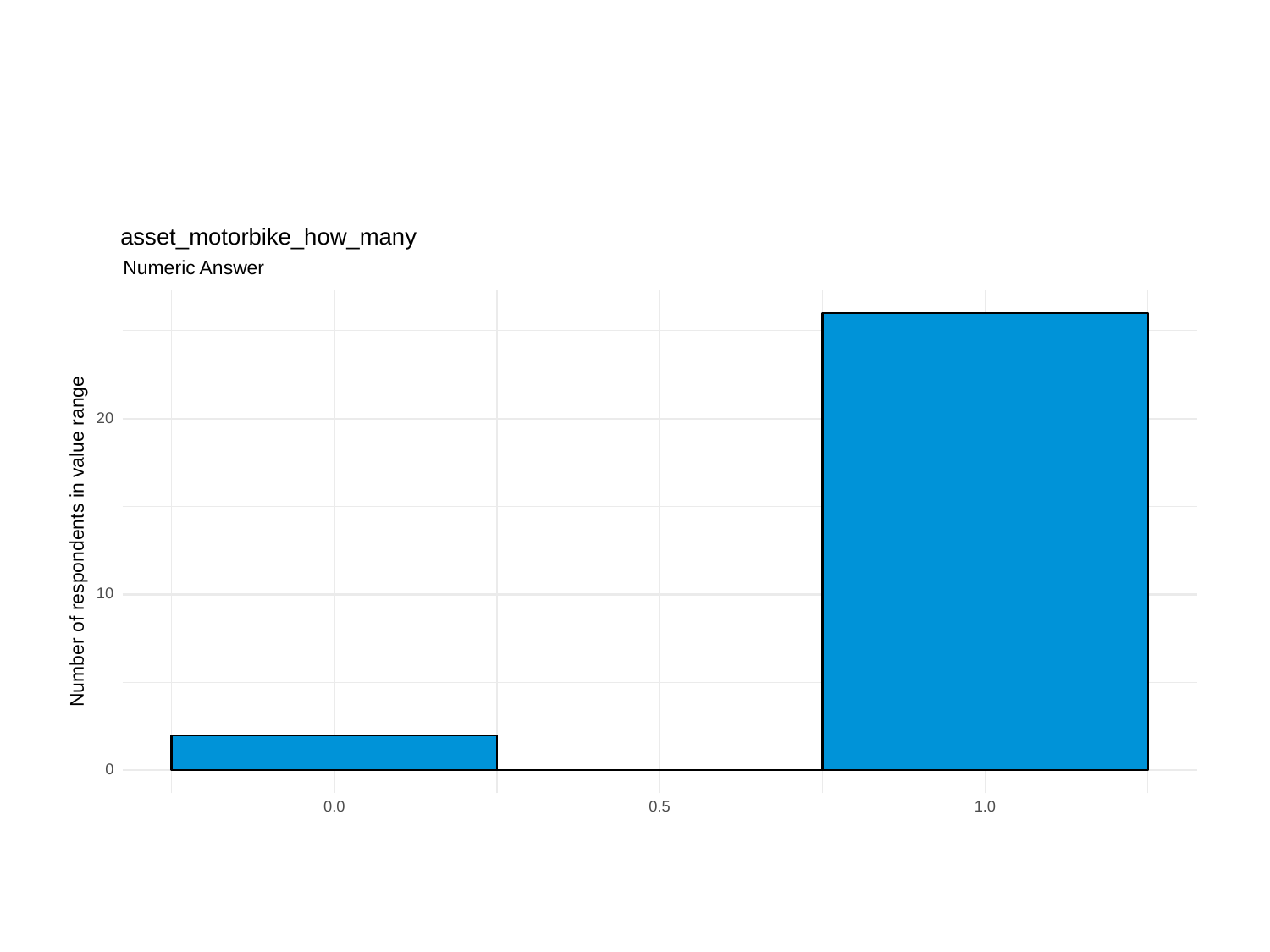

asset_motorbike_how_many
Numeric Answer

20

Number of respondents in value range
10

0

0.0
0.5
1.0